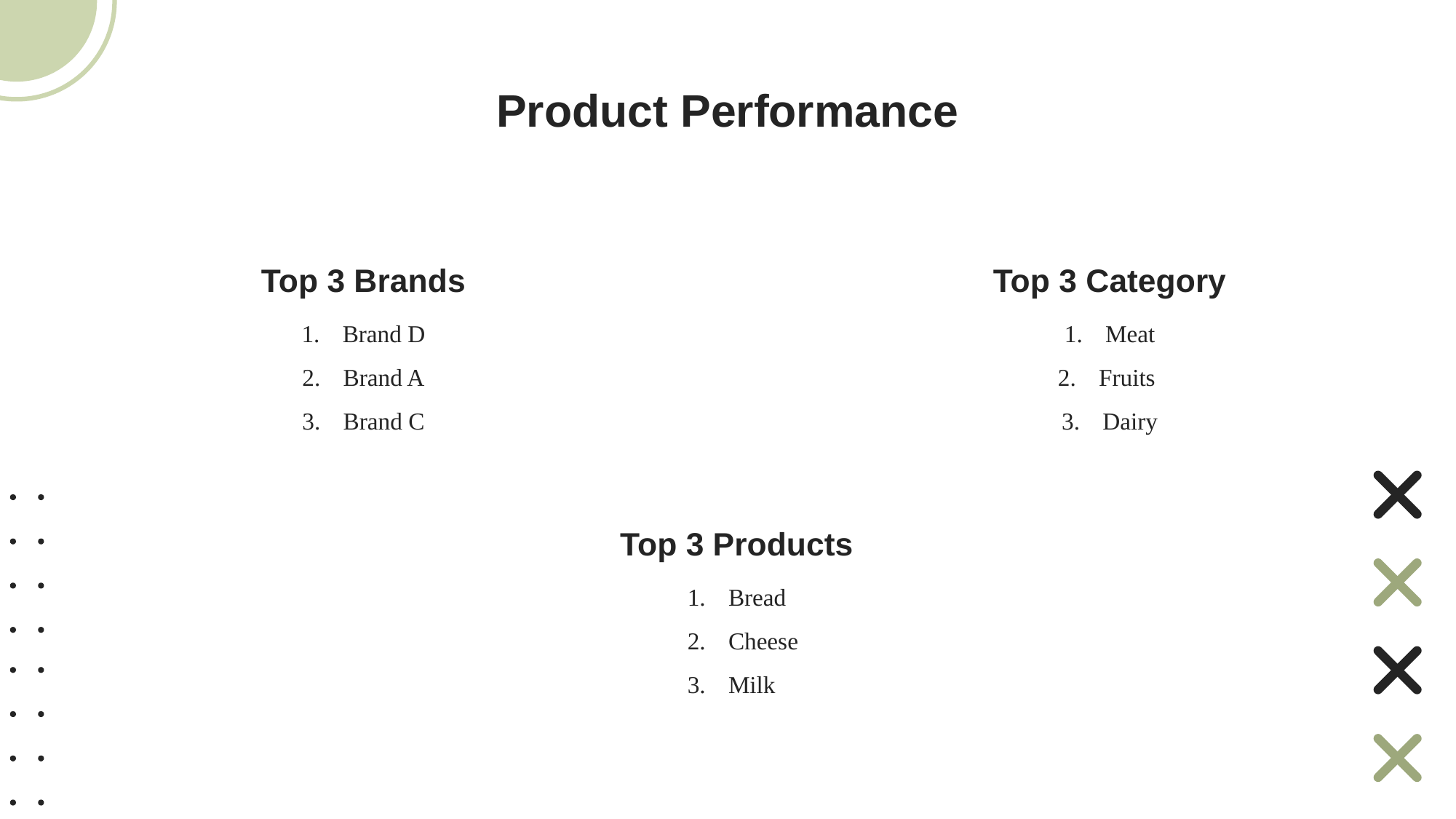

# Product Performance
Top 3 Brands
Top 3 Category
Brand D
Brand A
Brand C
Meat
Fruits
Dairy
Top 3 Products
Bread
Cheese
Milk